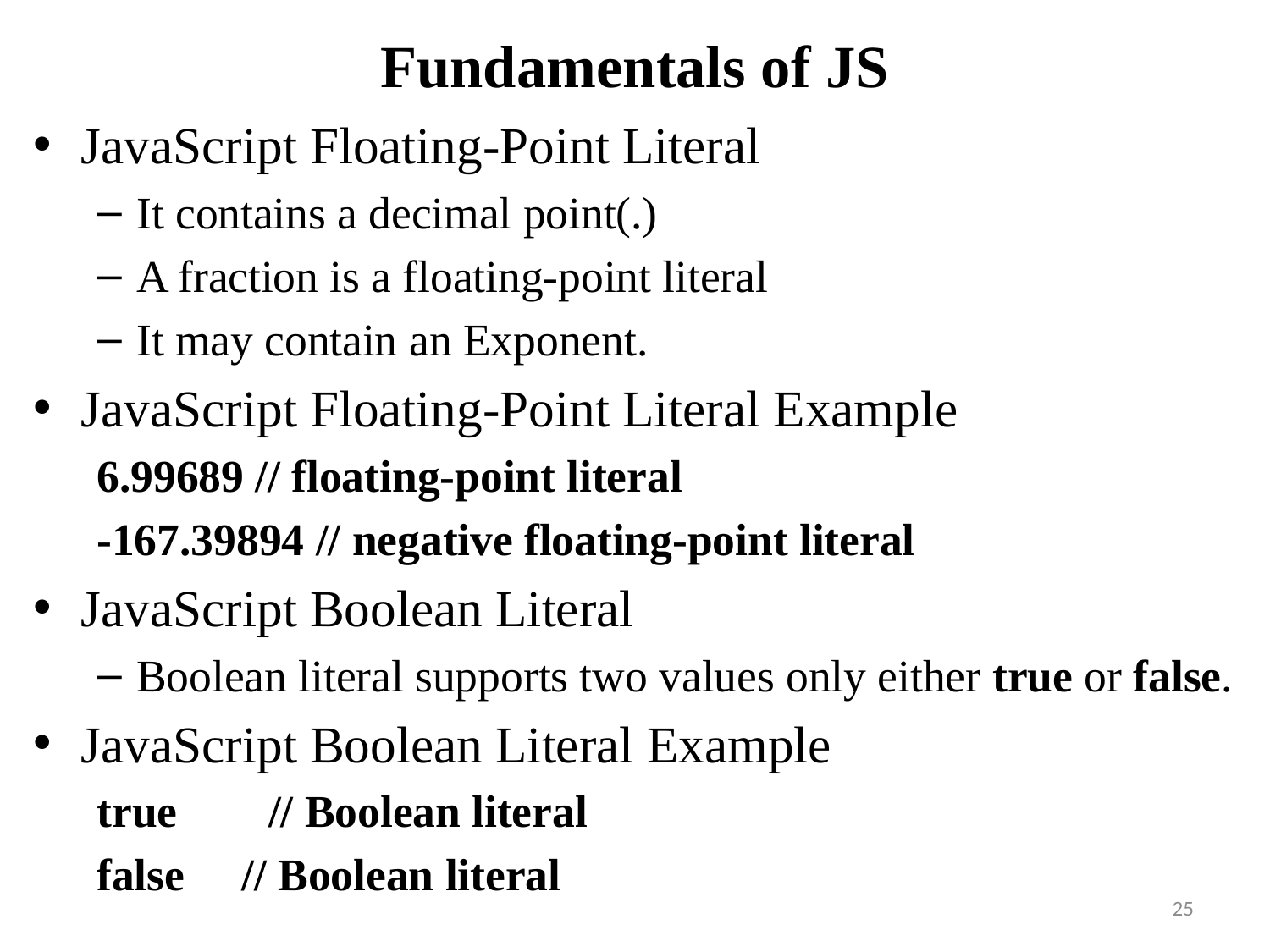

# Fundamentals of JS
JavaScript Floating-Point Literal
It contains a decimal point(.)
A fraction is a floating-point literal
It may contain an Exponent.
JavaScript Floating-Point Literal Example
6.99689 // floating-point literal
-167.39894 // negative floating-point literal
JavaScript Boolean Literal
Boolean literal supports two values only either true or false.
JavaScript Boolean Literal Example
true        // Boolean literal
false     // Boolean literal

25